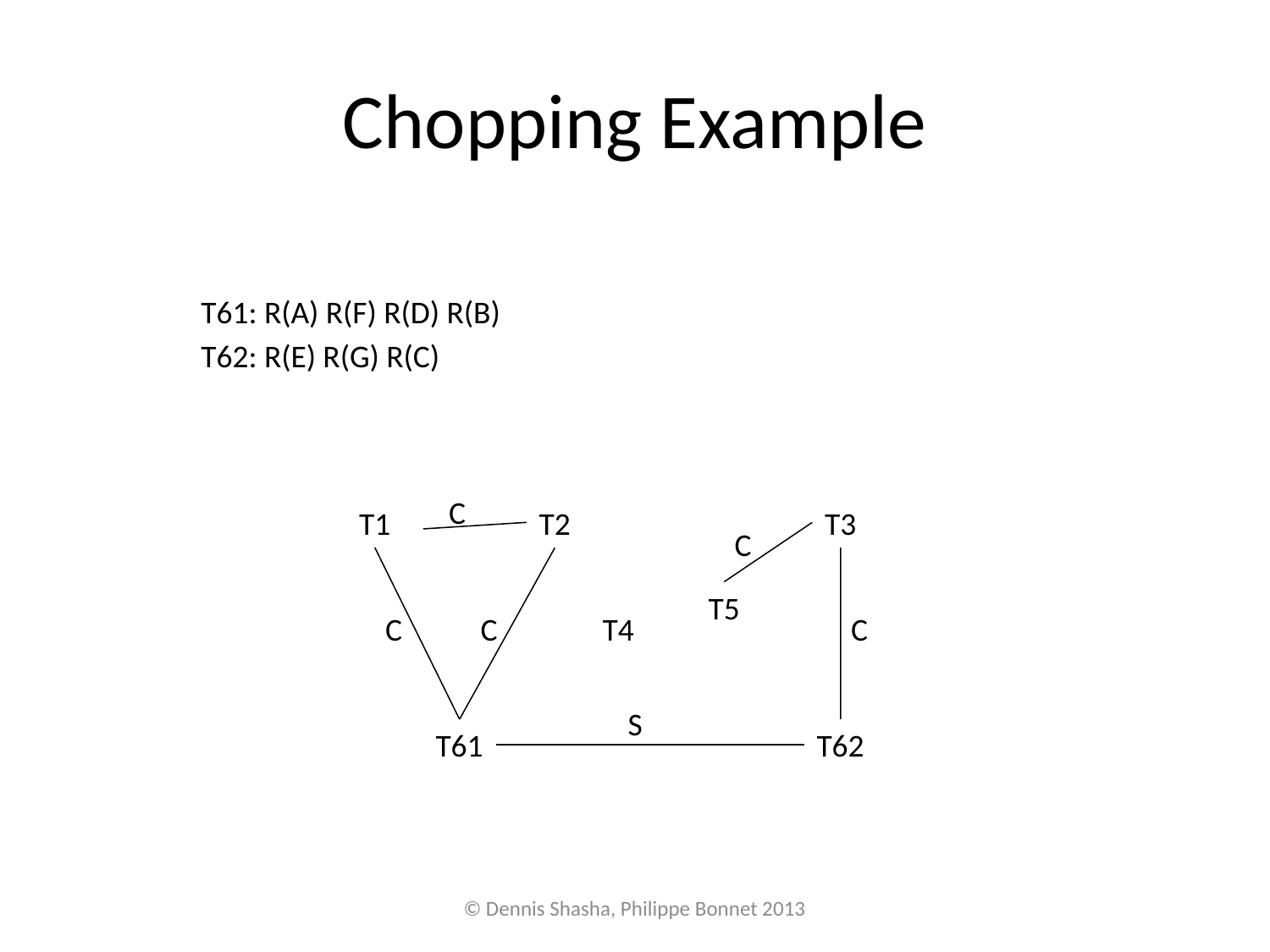

# Chopping Example
T61: R(A) R(F) R(D) R(B)
T62: R(E) R(G) R(C)
C
T1
T2
T3
C
T5
C
C
T4
C
S
T61
T62
© Dennis Shasha, Philippe Bonnet 2013